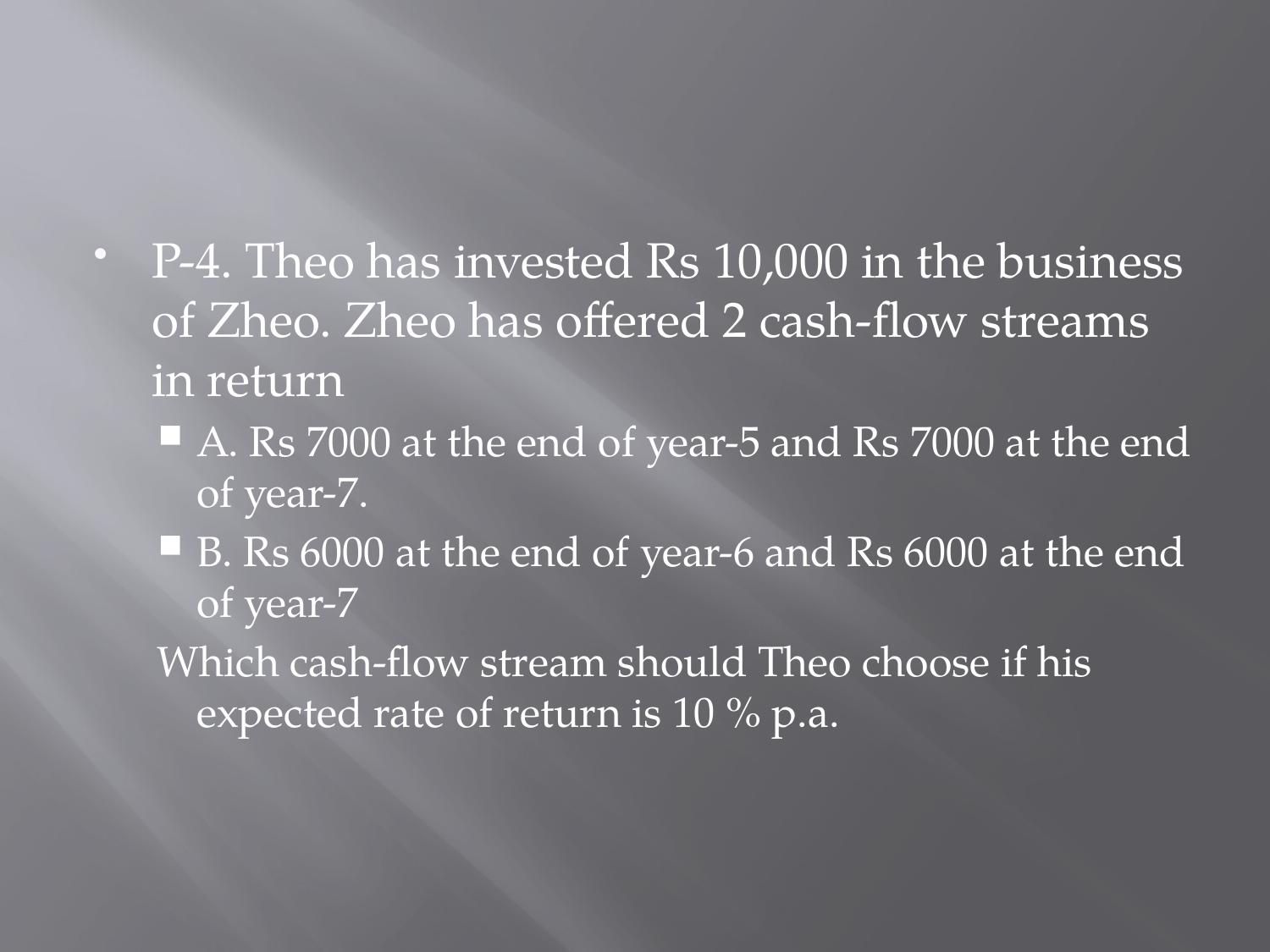

#
P-4. Theo has invested Rs 10,000 in the business of Zheo. Zheo has offered 2 cash-flow streams in return
A. Rs 7000 at the end of year-5 and Rs 7000 at the end of year-7.
B. Rs 6000 at the end of year-6 and Rs 6000 at the end of year-7
Which cash-flow stream should Theo choose if his expected rate of return is 10 % p.a.